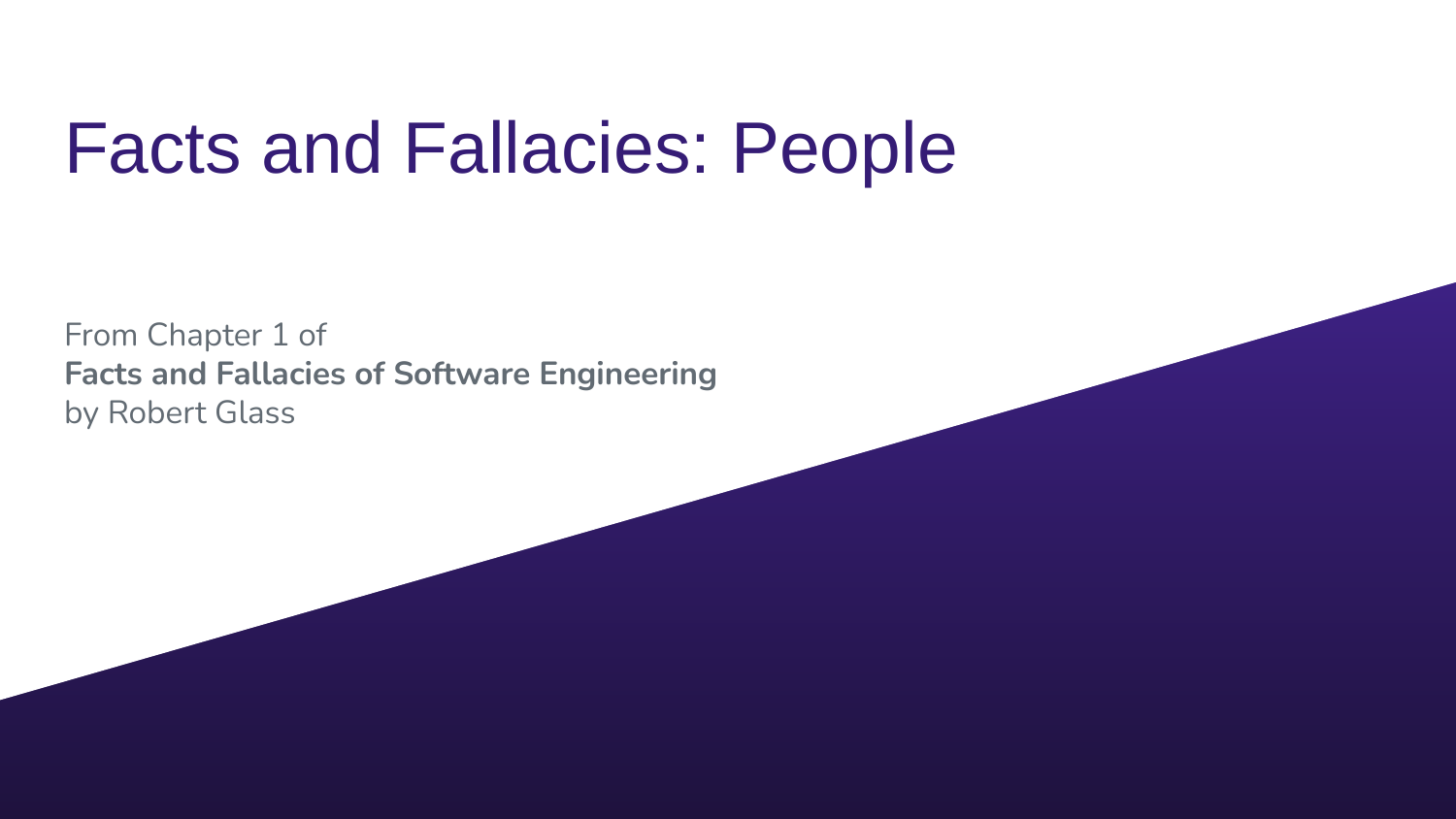

# Facts and Fallacies: People
From Chapter 1 of
Facts and Fallacies of Software Engineering
by Robert Glass